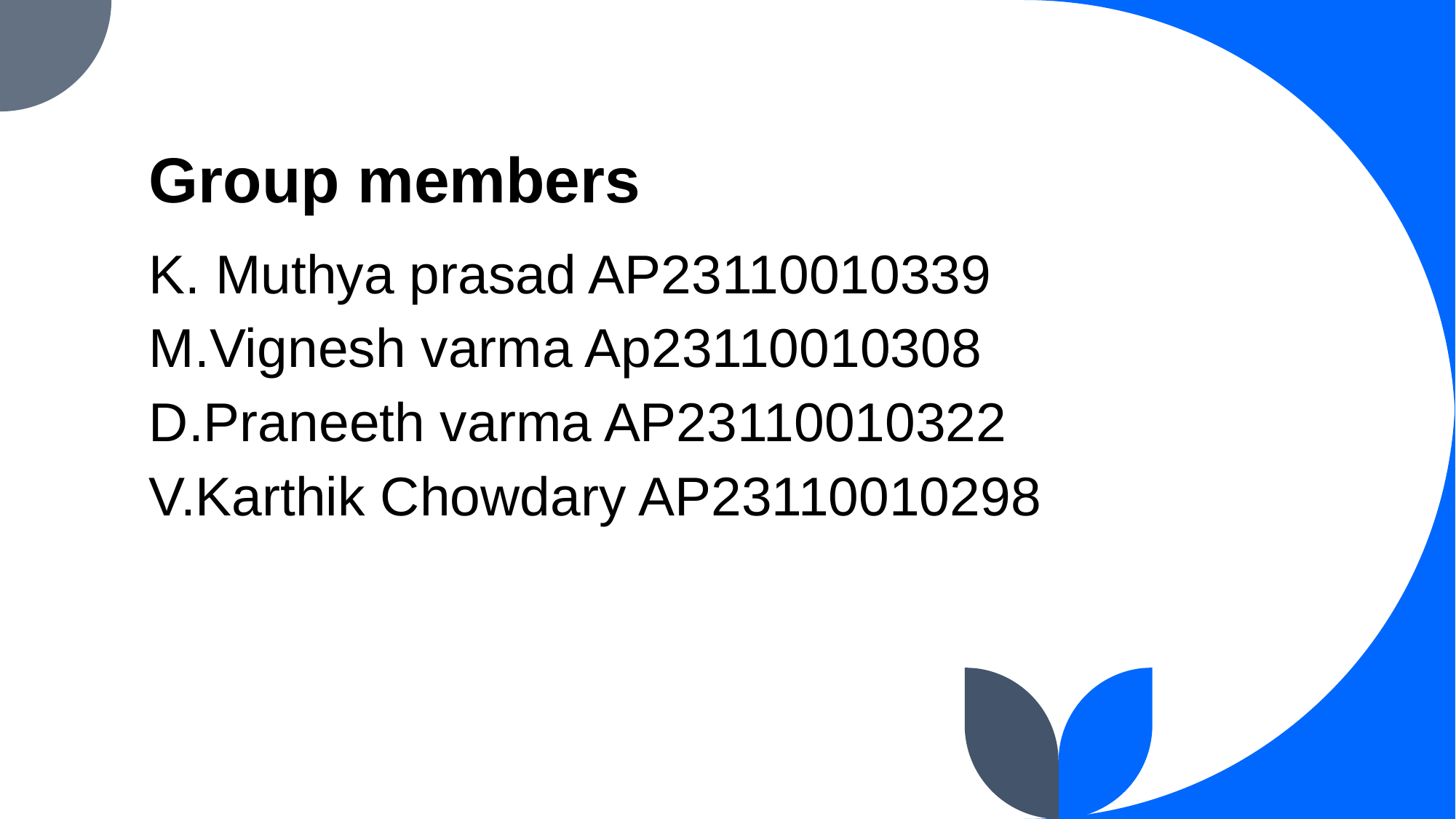

# Group members
K. Muthya prasad AP23110010339
M.Vignesh varma Ap23110010308
D.Praneeth varma AP23110010322
V.Karthik Chowdary AP23110010298